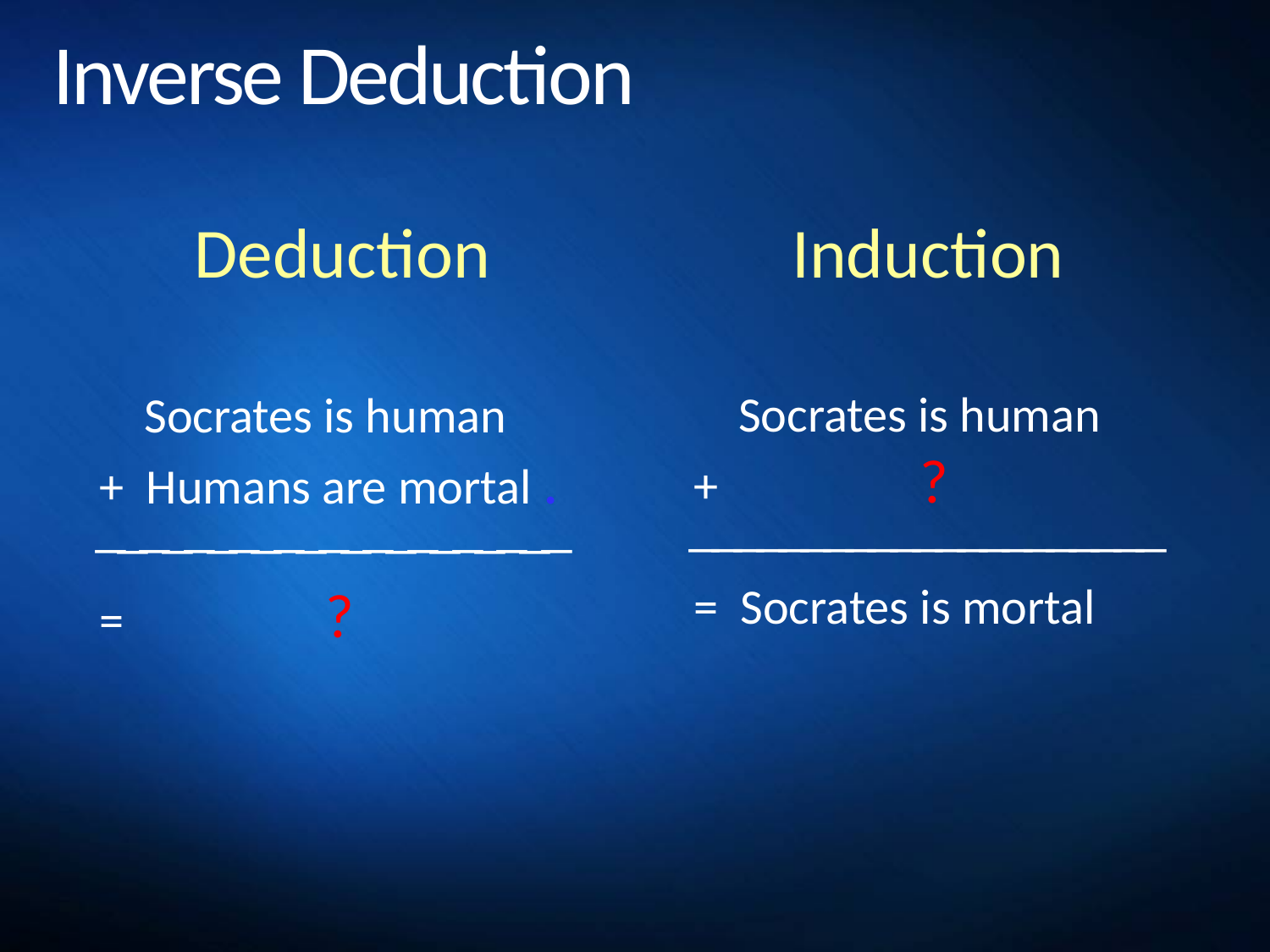

# Inverse Deduction
Deduction
Induction
     Socrates is human
 +                  ?
―――――――――――
 =  Socrates is mortal
     Socrates is human
 +  Humans are mortal .
―――――――――――
 =                  ?
――――――――――
――――――――――